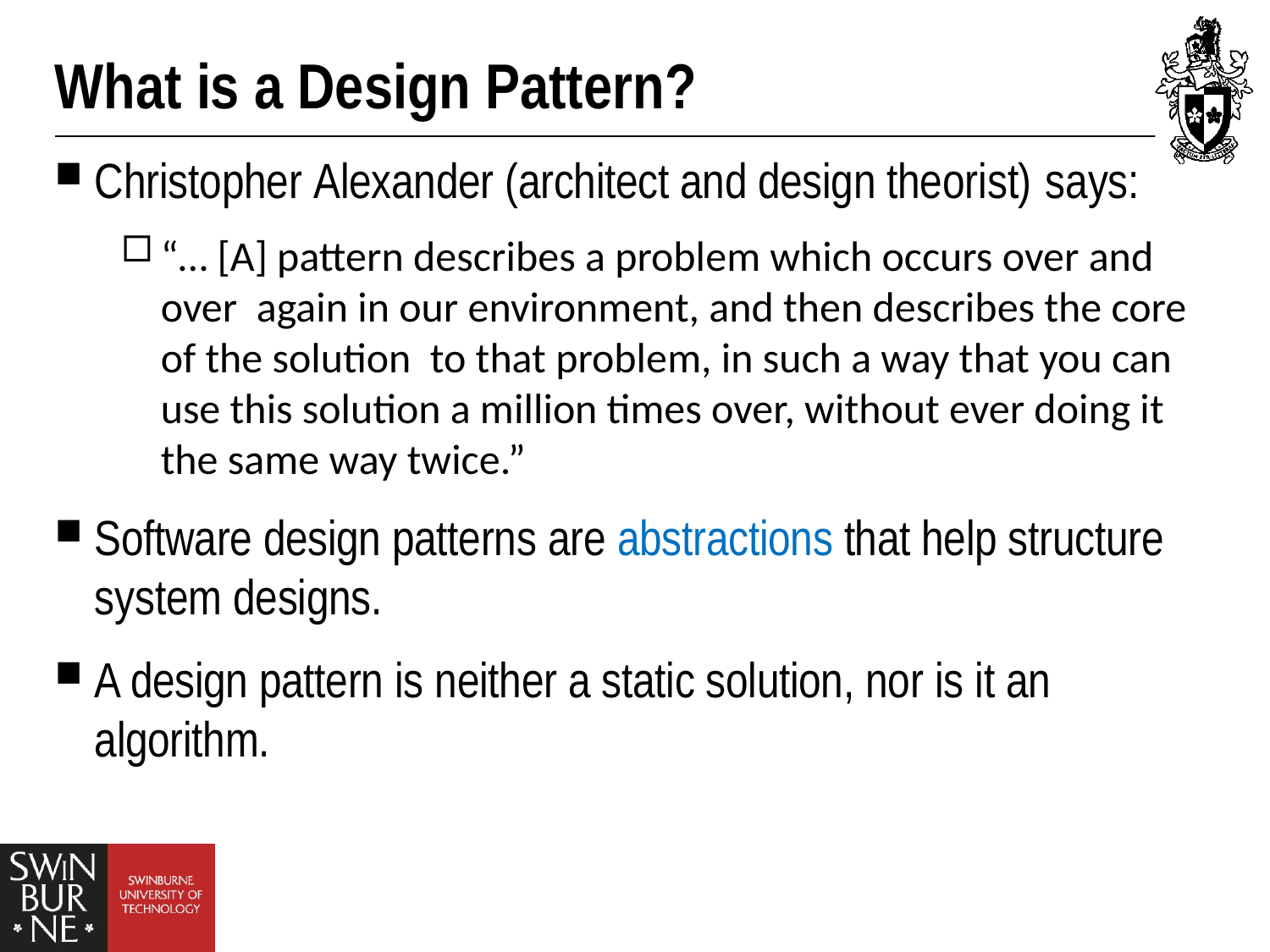

# What is a Design Pattern?
Christopher Alexander (architect and design theorist) says:
“… [A] pattern describes a problem which occurs over and over  again in our environment, and then describes the core of the solution  to that problem, in such a way that you can use this solution a million times over, without ever doing it the same way twice.”
Software design patterns are abstractions that help structure system designs.
A design pattern is neither a static solution, nor is it an algorithm.